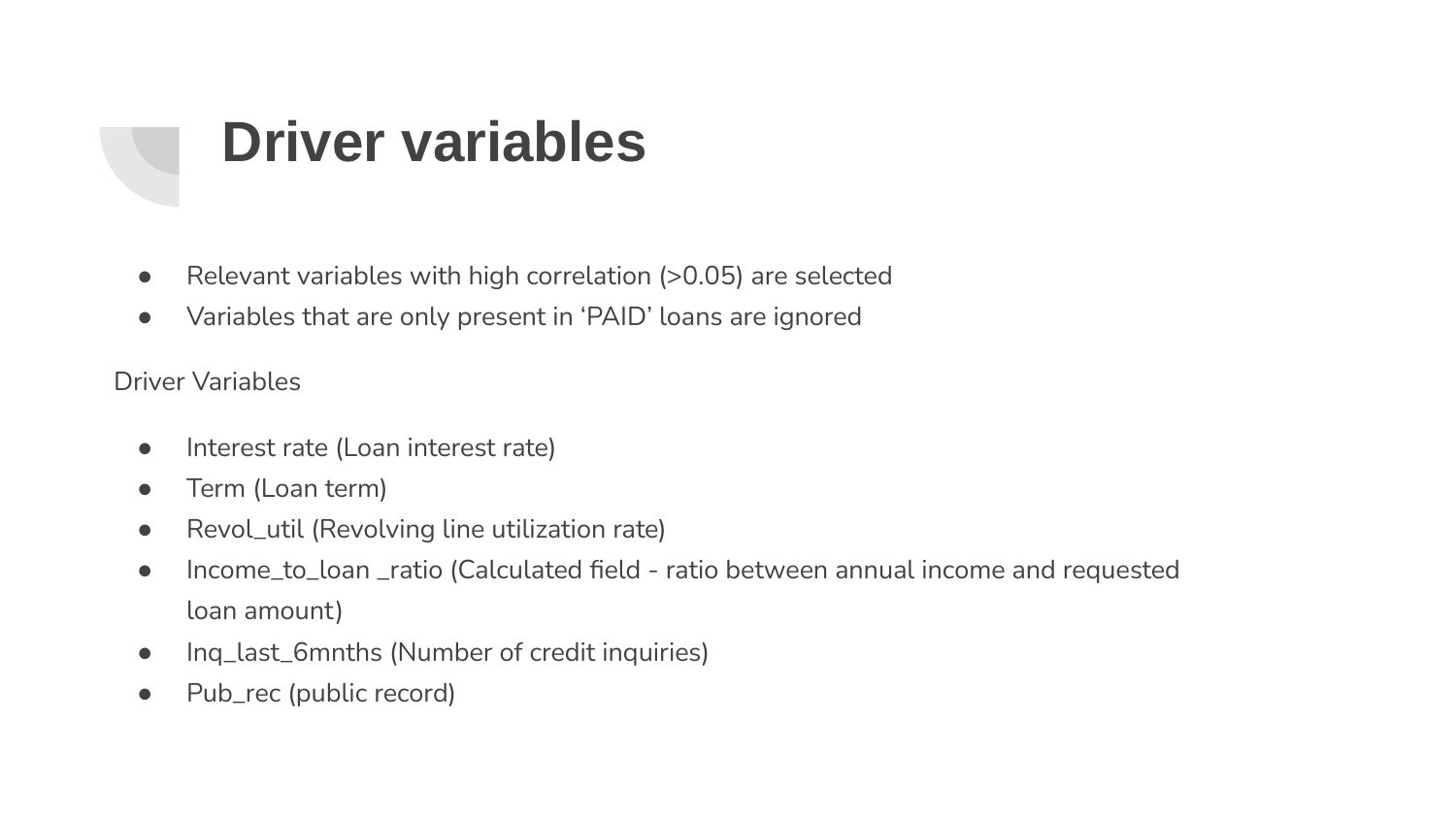

# Driver variables
Relevant variables with high correlation (>0.05) are selected
Variables that are only present in ‘PAID’ loans are ignored
Driver Variables
Interest rate (Loan interest rate)
Term (Loan term)
Revol_util (Revolving line utilization rate)
Income_to_loan _ratio (Calculated field - ratio between annual income and requested loan amount)
Inq_last_6mnths (Number of credit inquiries)
Pub_rec (public record)